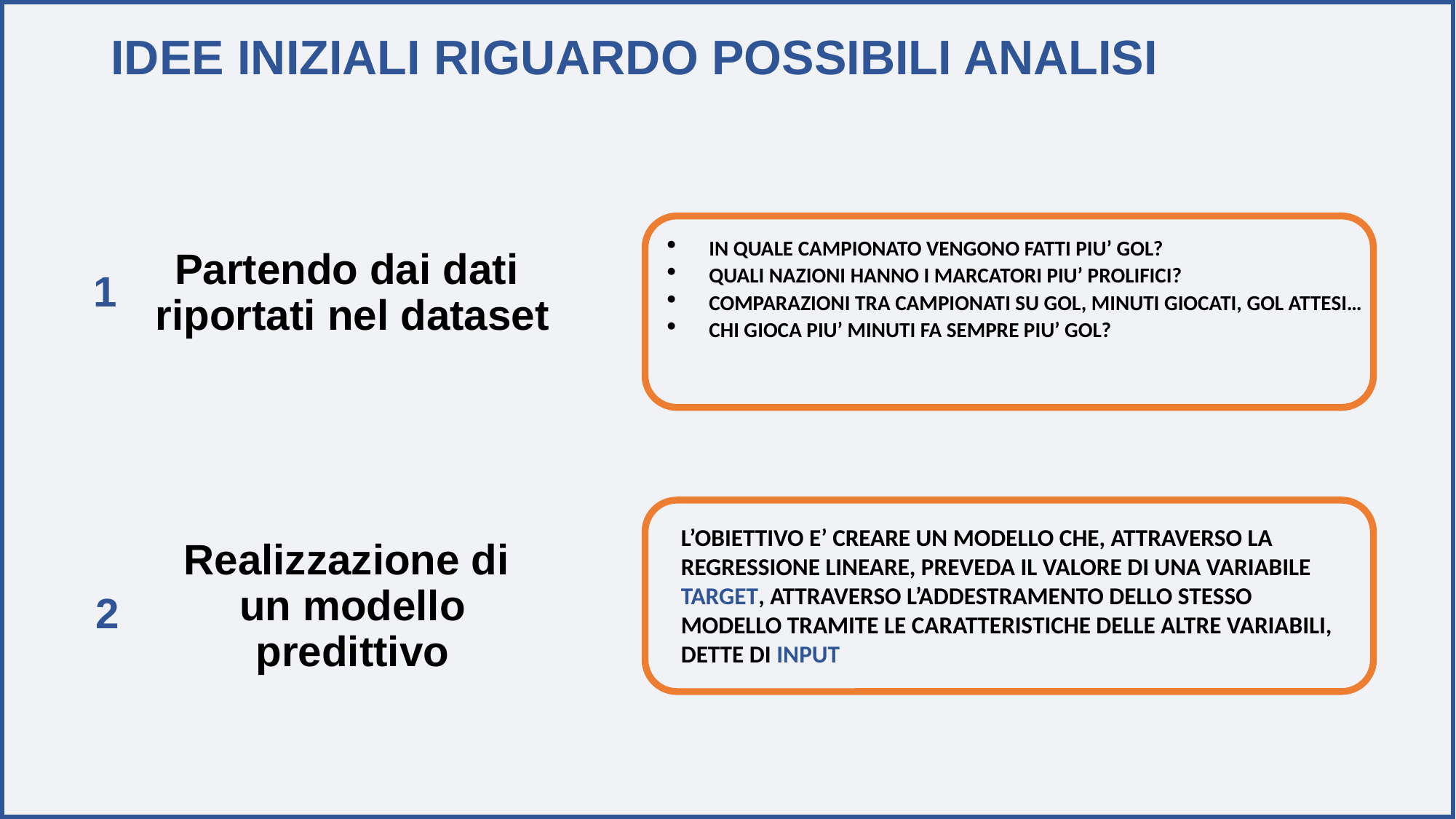

# IDEE INIZIALI RIGUARDO POSSIBILI ANALISI

IN QUALE CAMPIONATO VENGONO FATTI PIU’ GOL?
QUALI NAZIONI HANNO I MARCATORI PIU’ PROLIFICI?
COMPARAZIONI TRA CAMPIONATI SU GOL, MINUTI GIOCATI, GOL ATTESI…
CHI GIOCA PIU’ MINUTI FA SEMPRE PIU’ GOL?

1
Partendo dai dati
riportati nel dataset

L’OBIETTIVO E’ CREARE UN MODELLO CHE, ATTRAVERSO LA REGRESSIONE LINEARE, PREVEDA IL VALORE DI UNA VARIABILE TARGET, ATTRAVERSO L’ADDESTRAMENTO DELLO STESSO MODELLO TRAMITE LE CARATTERISTICHE DELLE ALTRE VARIABILI, DETTE DI INPUT
Realizzazione di
un modello predittivo
2